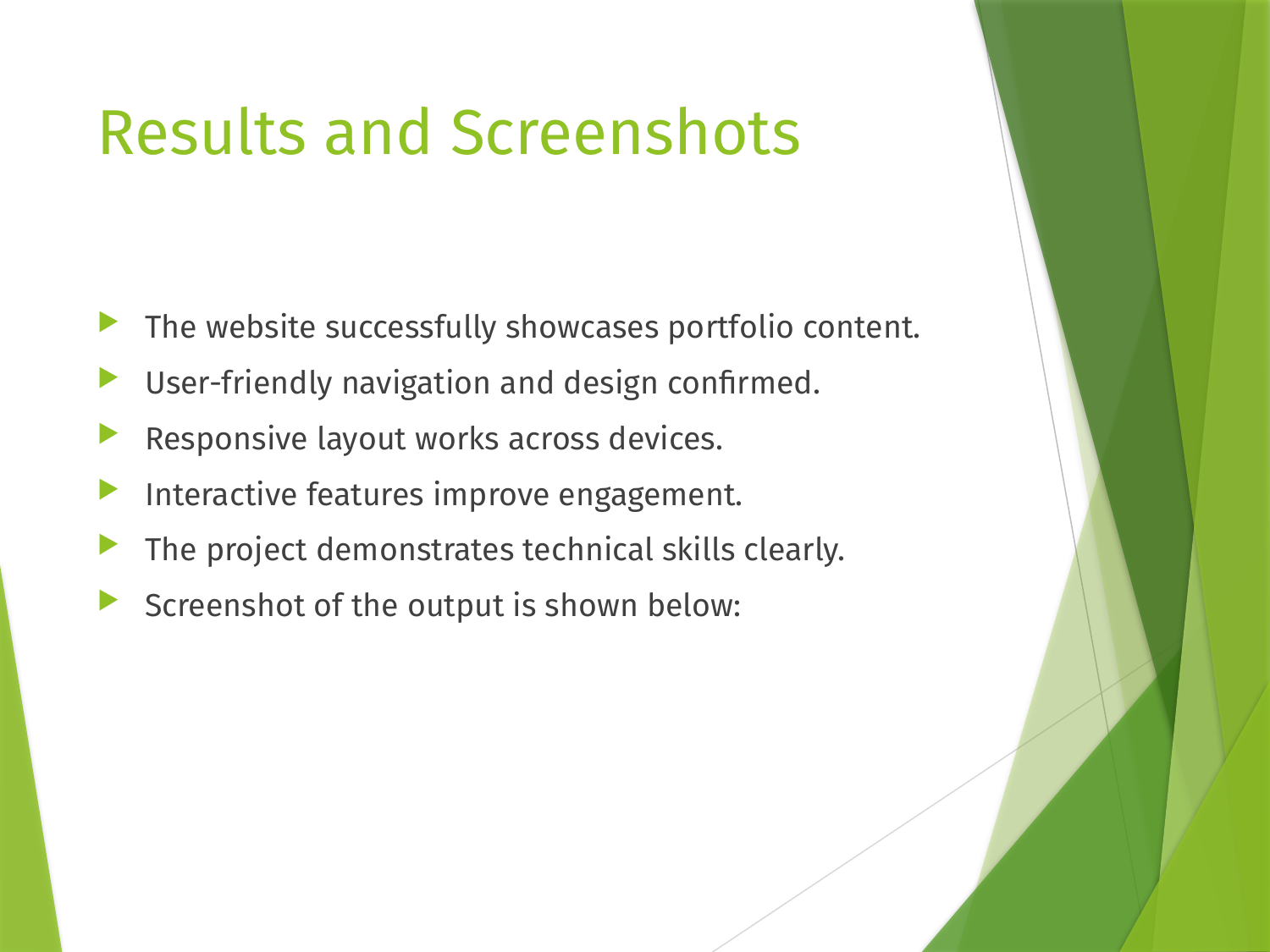

# Results and Screenshots
The website successfully showcases portfolio content.
User-friendly navigation and design confirmed.
Responsive layout works across devices.
Interactive features improve engagement.
The project demonstrates technical skills clearly.
Screenshot of the output is shown below: